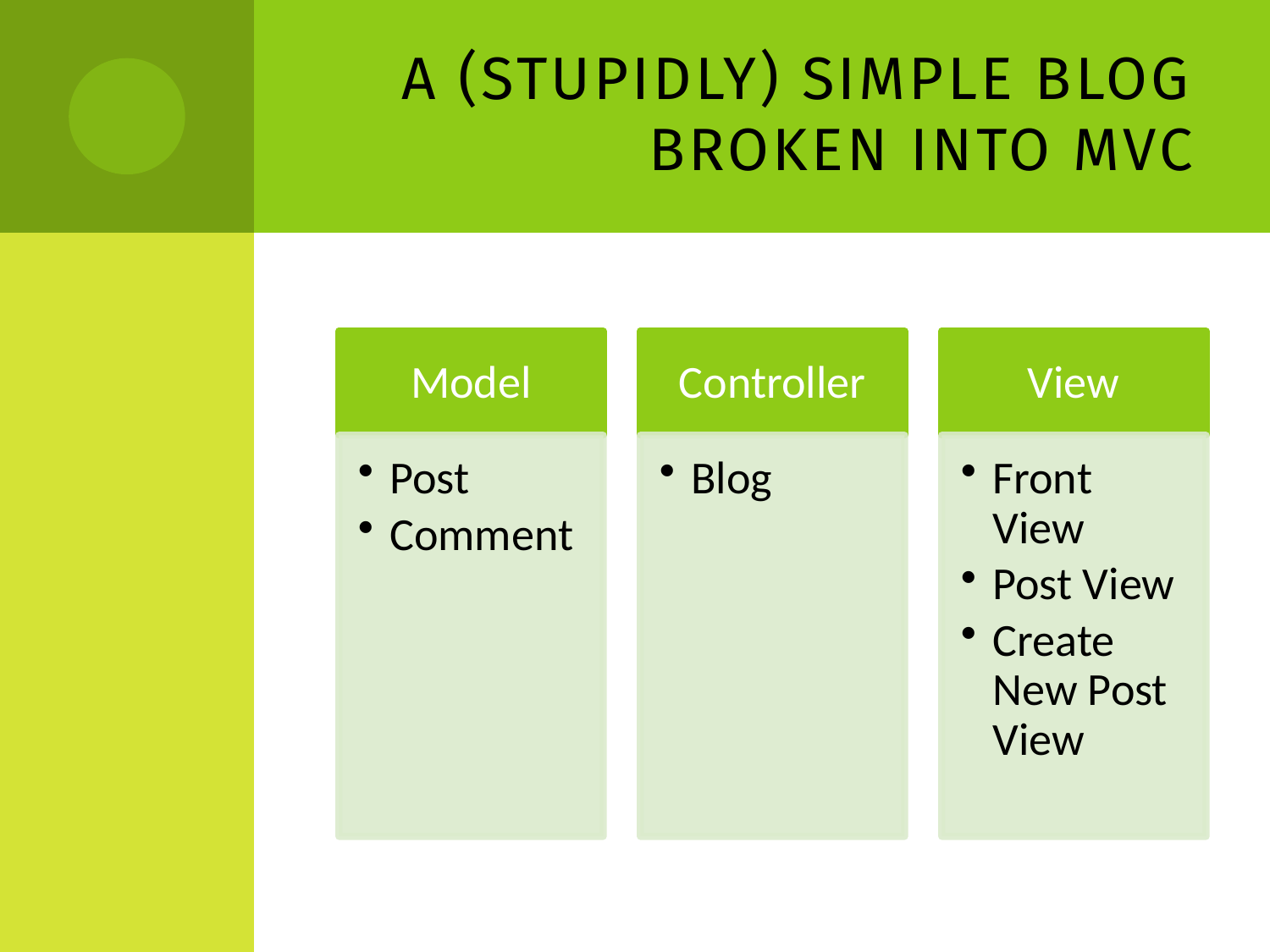

# A (Stupidly) Simple Blog Broken Into MVC
Model
Post
Comment
Controller
Blog
View
Front View
Post View
Create New Post View